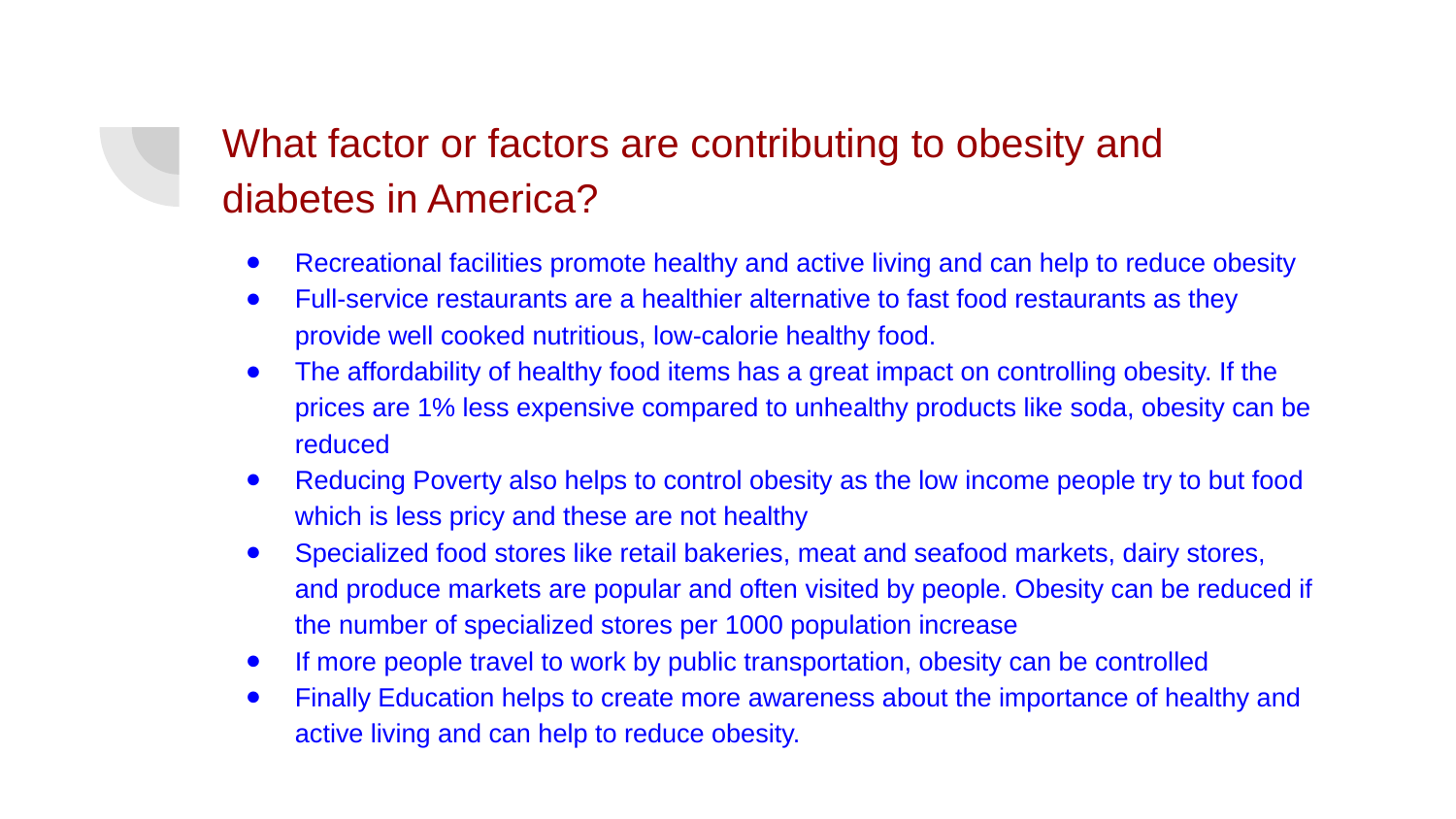

# What factor or factors are contributing to obesity and diabetes in America?
Recreational facilities promote healthy and active living and can help to reduce obesity
Full-service restaurants are a healthier alternative to fast food restaurants as they provide well cooked nutritious, low-calorie healthy food.
The affordability of healthy food items has a great impact on controlling obesity. If the prices are 1% less expensive compared to unhealthy products like soda, obesity can be reduced
Reducing Poverty also helps to control obesity as the low income people try to but food which is less pricy and these are not healthy
Specialized food stores like retail bakeries, meat and seafood markets, dairy stores, and produce markets are popular and often visited by people. Obesity can be reduced if the number of specialized stores per 1000 population increase
If more people travel to work by public transportation, obesity can be controlled
Finally Education helps to create more awareness about the importance of healthy and active living and can help to reduce obesity.